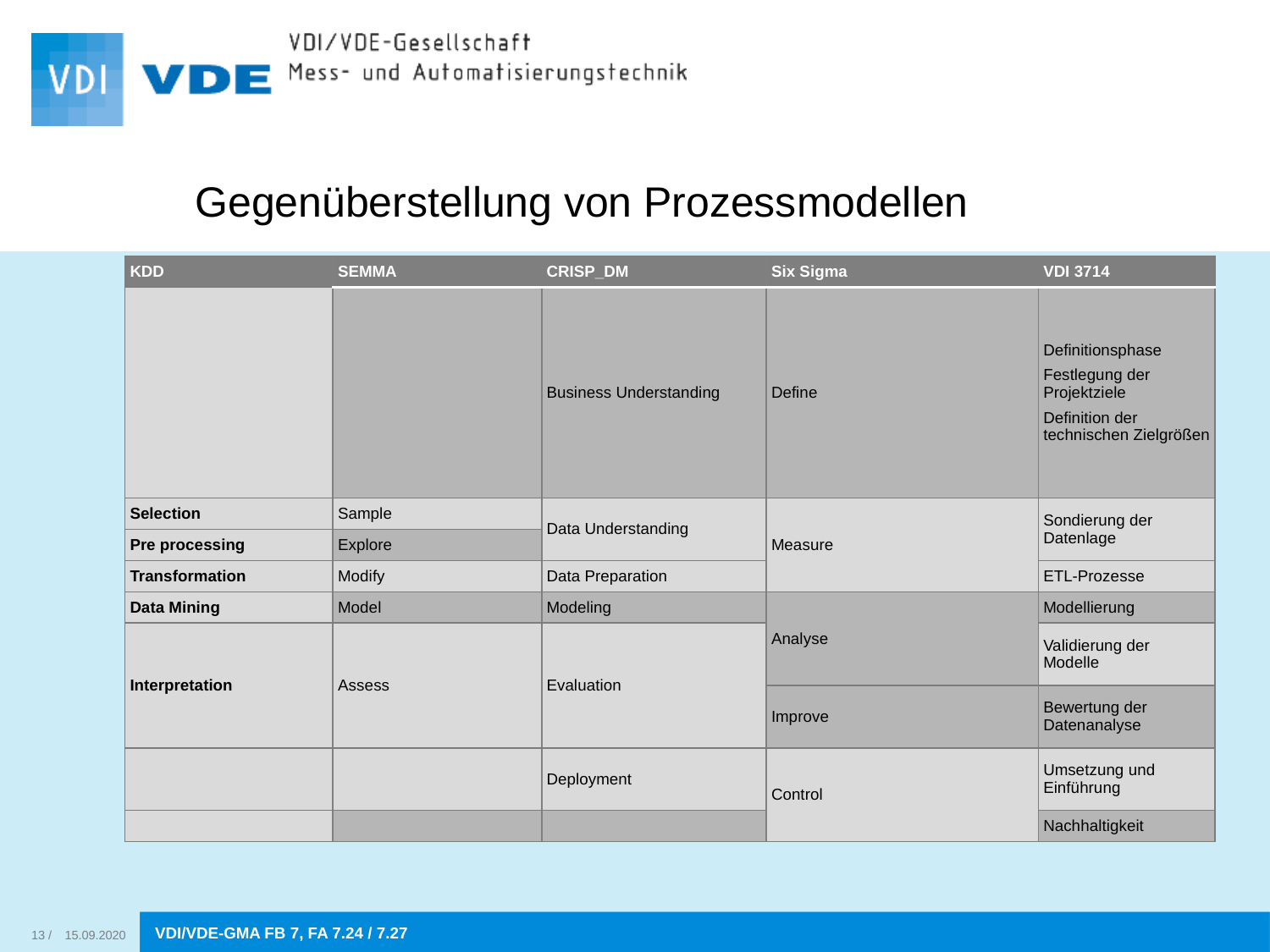

Gegenüberstellung von Prozessmodellen
| KDD | SEMMA | CRISP\_DM | Six Sigma | VDI 3714 |
| --- | --- | --- | --- | --- |
|  |  | Business Understanding | Define | Definitionsphase Festlegung der Projektziele Definition der technischen Zielgrößen |
| Selection | Sample | Data Understanding | Measure | Sondierung der Datenlage |
| Pre processing | Explore |  |  |  |
| Transformation | Modify | Data Preparation |  | ETL-Prozesse |
| Data Mining | Model | Modeling | Analyse | Modellierung |
| Interpretation | Assess | Evaluation |  | Validierung der Modelle |
|  |  |  | Improve | Bewertung der Datenanalyse |
|  |  | Deployment | Control | Umsetzung und Einführung |
|  |  |  |  | Nachhaltigkeit |
13 /
15.09.2020
VDI/VDE-GMA FB x, FA x.xx
VDI/VDE-GMA FB 7, FA 7.24 / 7.27